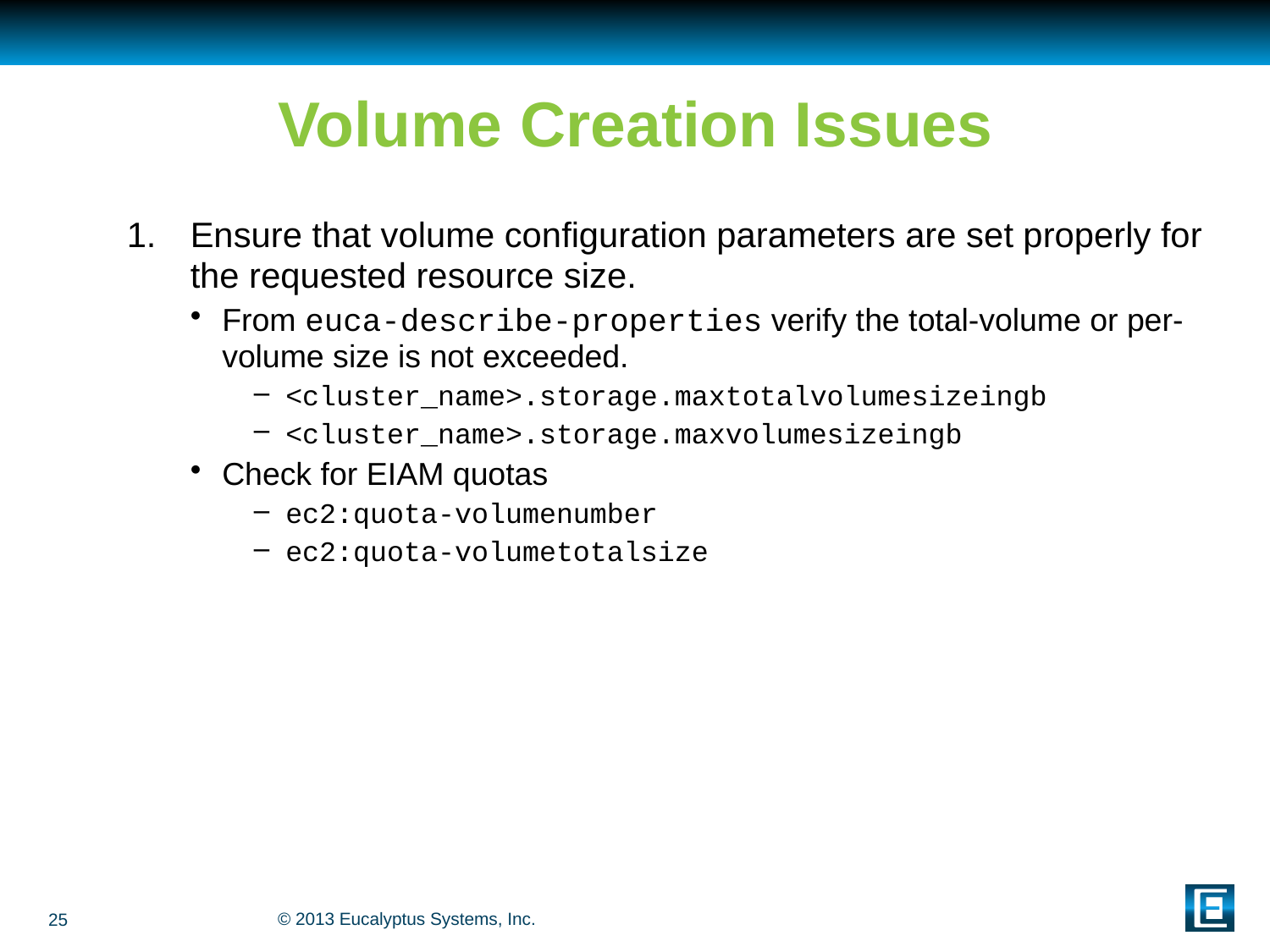

# Volume Creation Issues
Ensure that volume configuration parameters are set properly for the requested resource size.
From euca-describe-properties verify the total-volume or per-volume size is not exceeded.
<cluster_name>.storage.maxtotalvolumesizeingb
<cluster_name>.storage.maxvolumesizeingb
Check for EIAM quotas
ec2:quota-volumenumber
ec2:quota-volumetotalsize
25